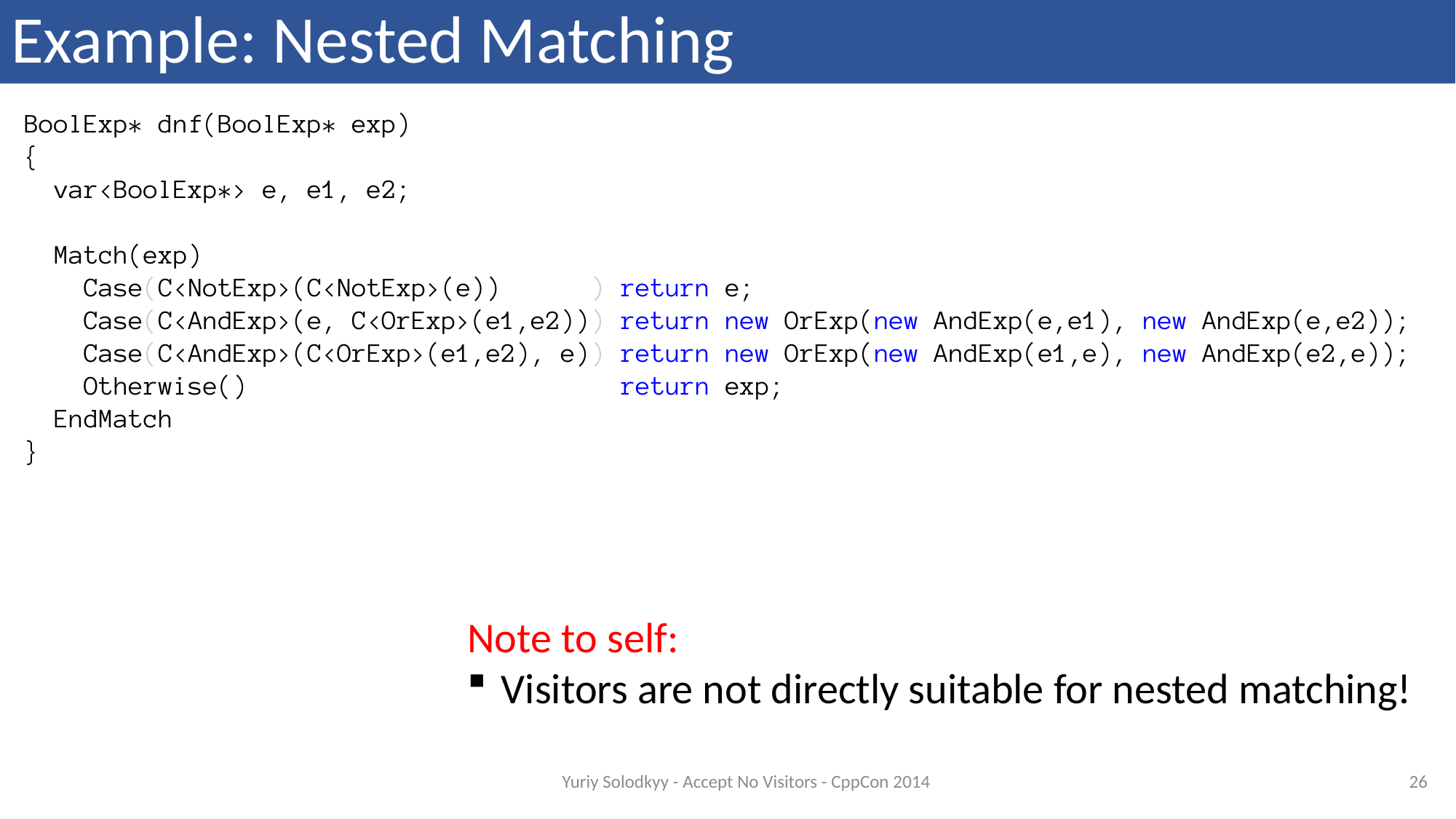

# Example: Nested Matching
BoolExp* dnf(BoolExp* exp)
{
  var<BoolExp*> e, e1, e2;

  Match(exp)
    Case(C<NotExp>(C<NotExp>(e))      ) return e;
    Case(C<AndExp>(e, C<OrExp>(e1,e2))) return new OrExp(new AndExp(e,e1), new AndExp(e,e2));
    Case(C<AndExp>(C<OrExp>(e1,e2), e)) return new OrExp(new AndExp(e1,e), new AndExp(e2,e));
    Otherwise()                         return exp;
  EndMatch
}

Note to self:
Visitors are not directly suitable for nested matching!
26
Yuriy Solodkyy - Accept No Visitors - CppCon 2014